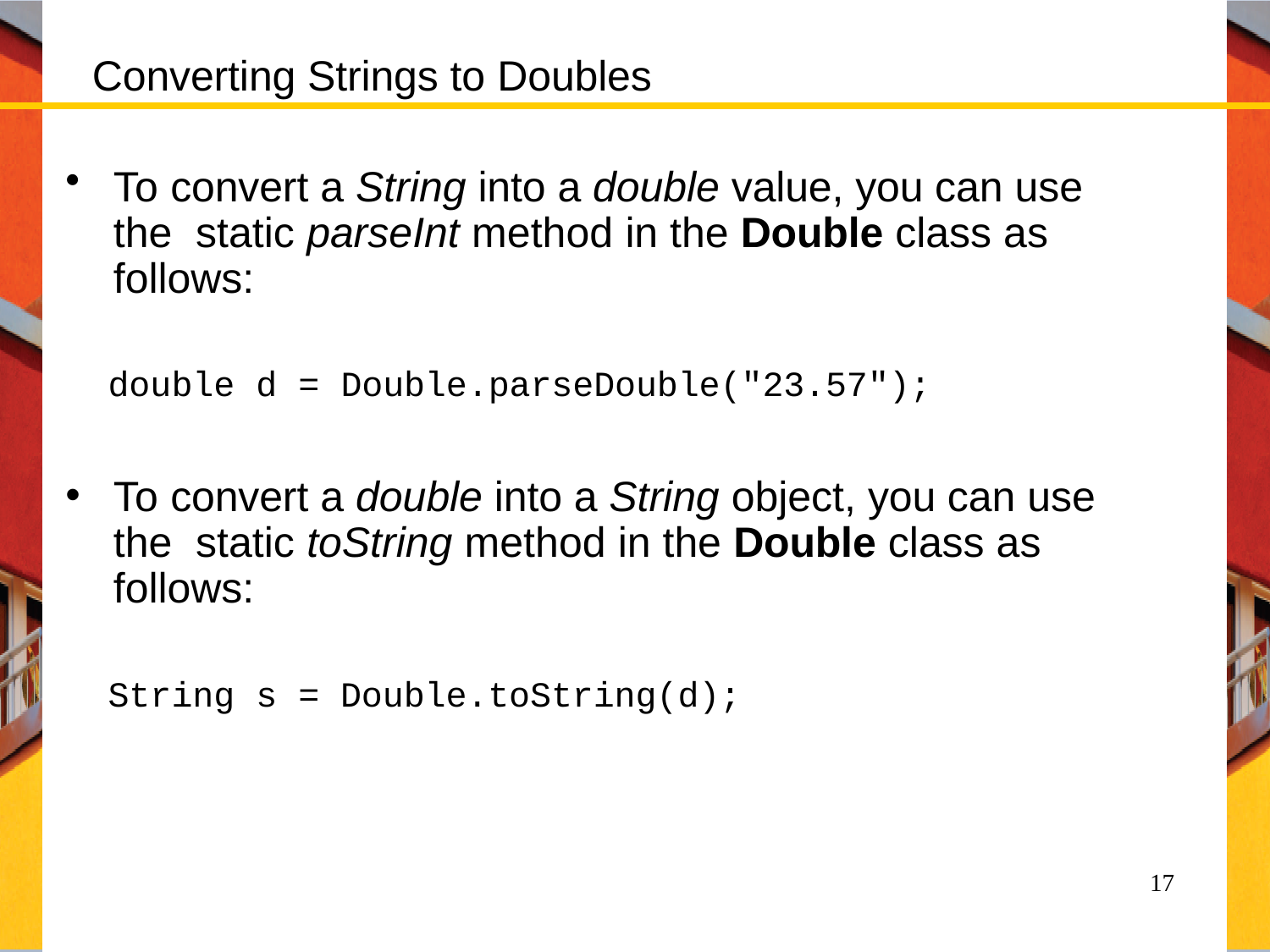

17
# Converting Strings to Doubles

To convert a String into a double value, you can use the  static parseInt method in the Double class as follows:

double d = Double.parseDouble("23.57");

To convert a double into a String object, you can use the  static toString method in the Double class as follows:

String s = Double.toString(d);